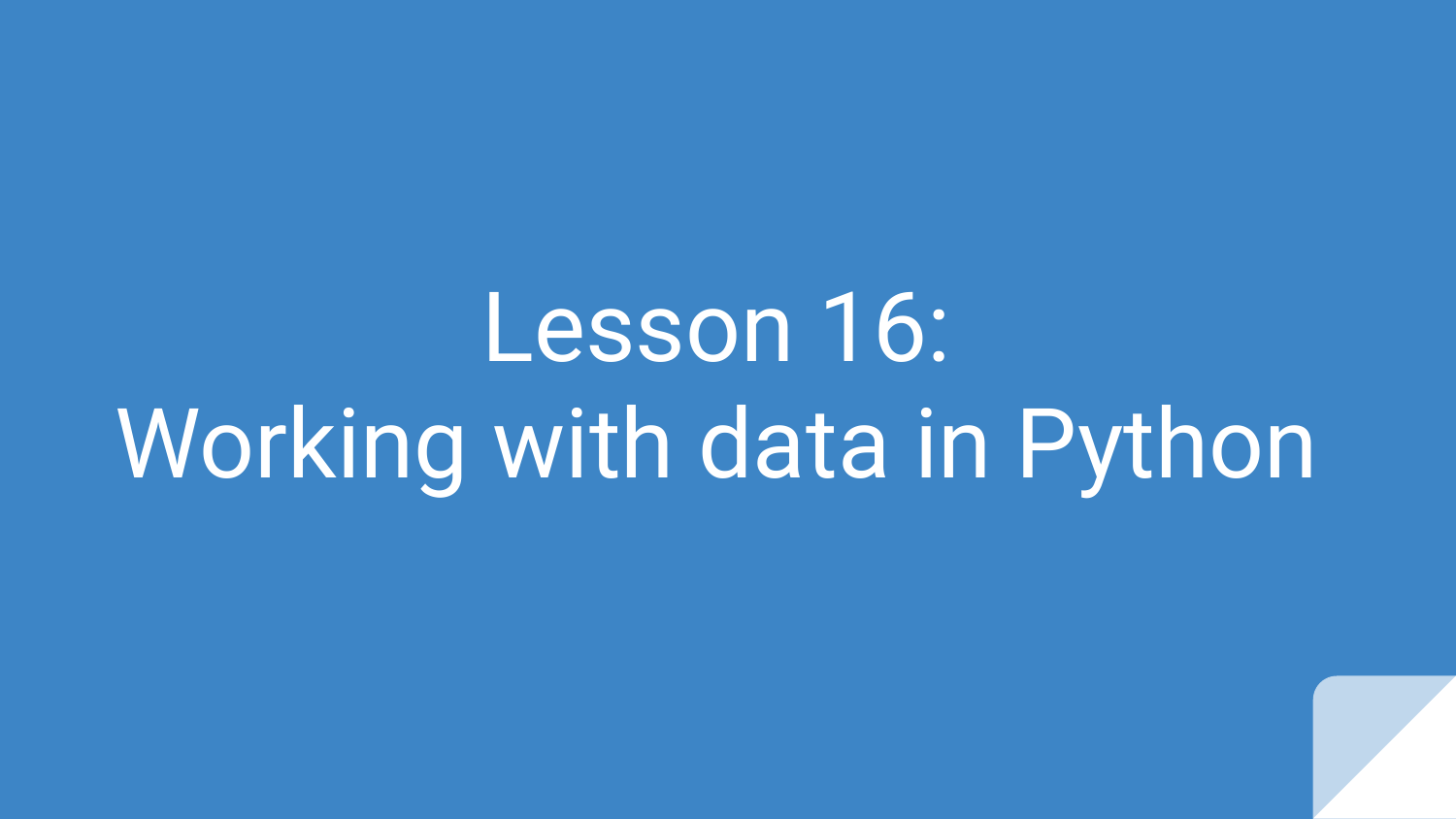

# Lesson 16:
Working with data in Python